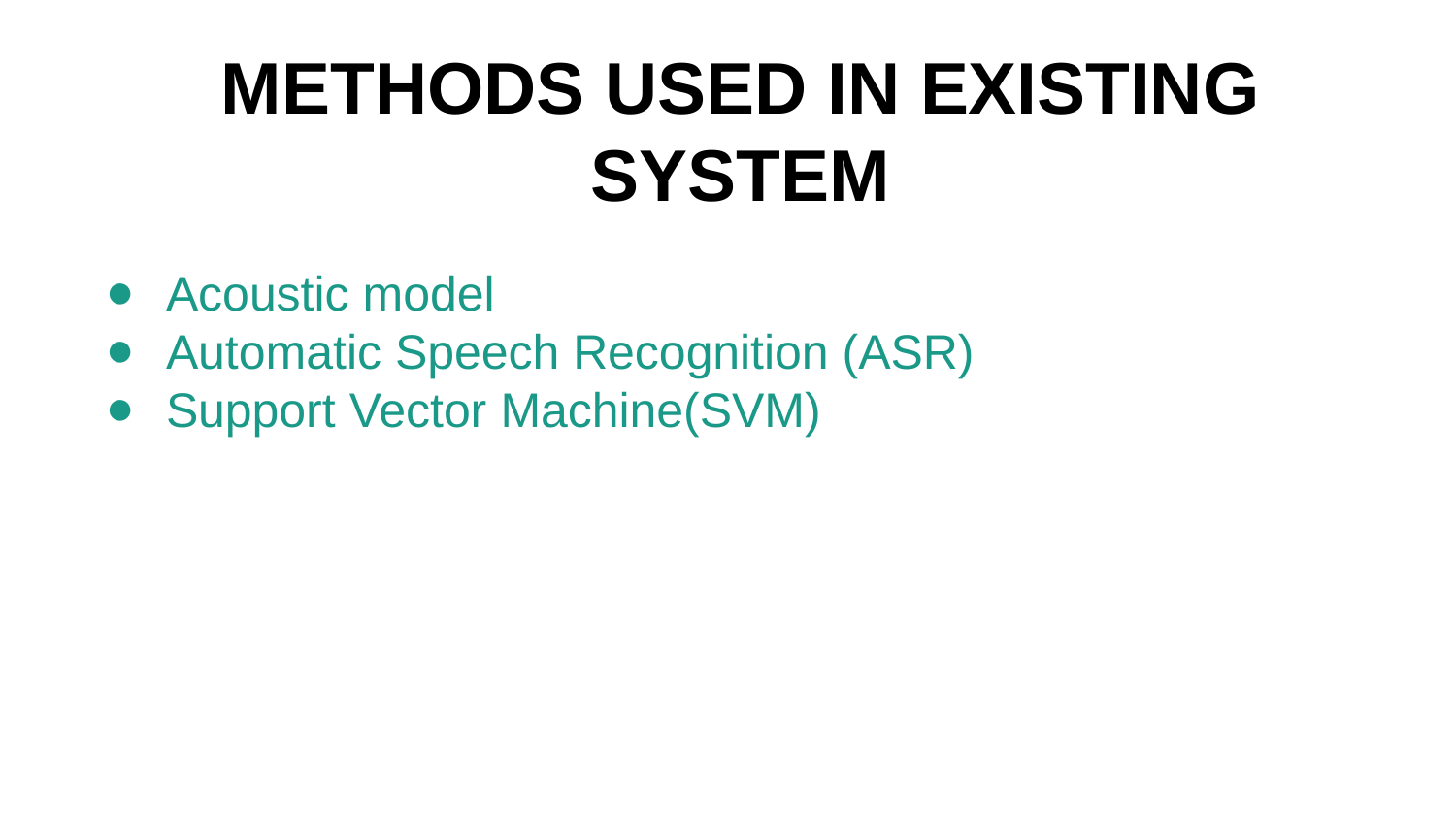

METHODS USED IN EXISTING SYSTEM
Acoustic model
Automatic Speech Recognition (ASR)
Support Vector Machine(SVM)